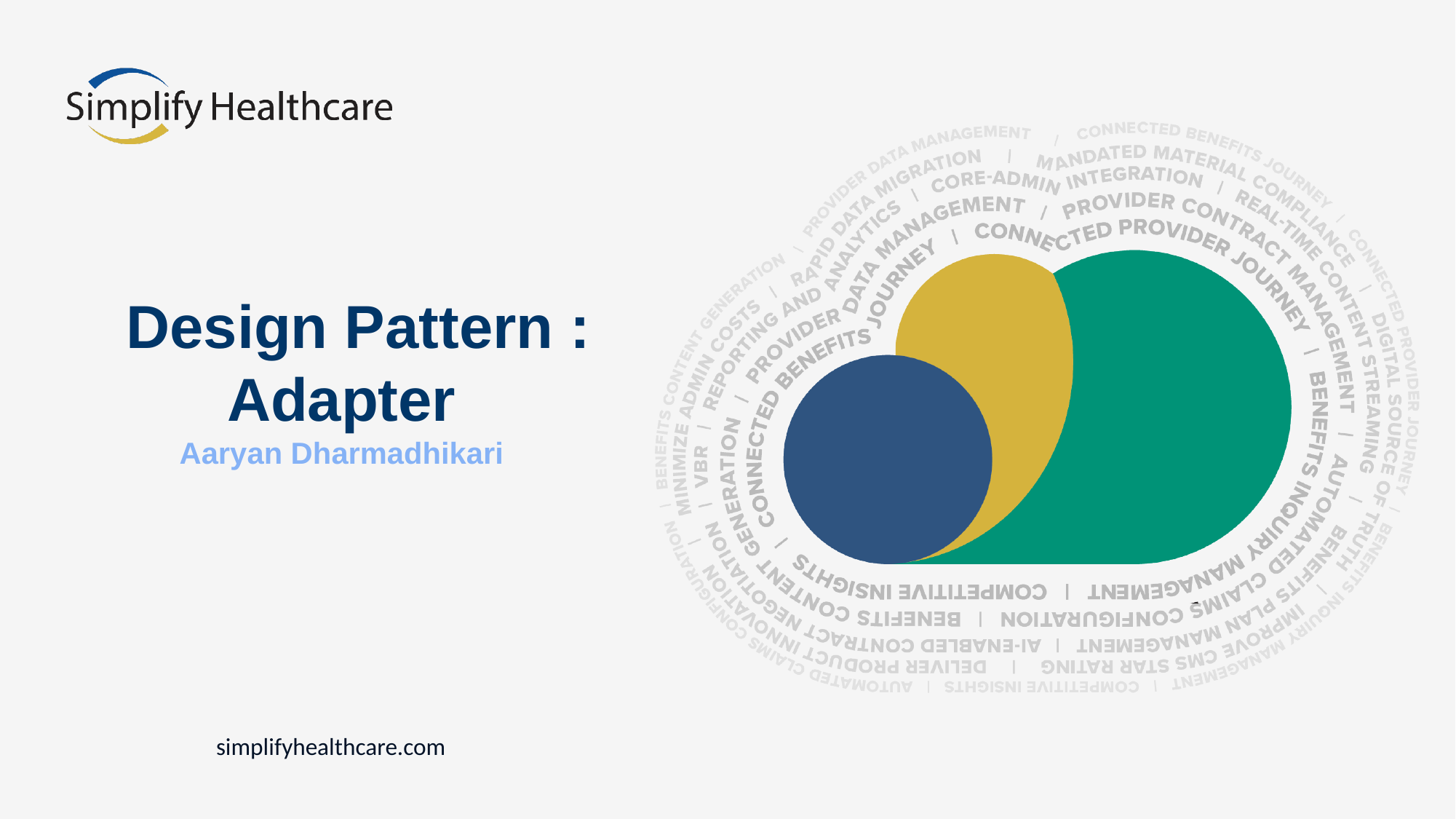

# Design Pattern : Adapter Aaryan Dharmadhikari